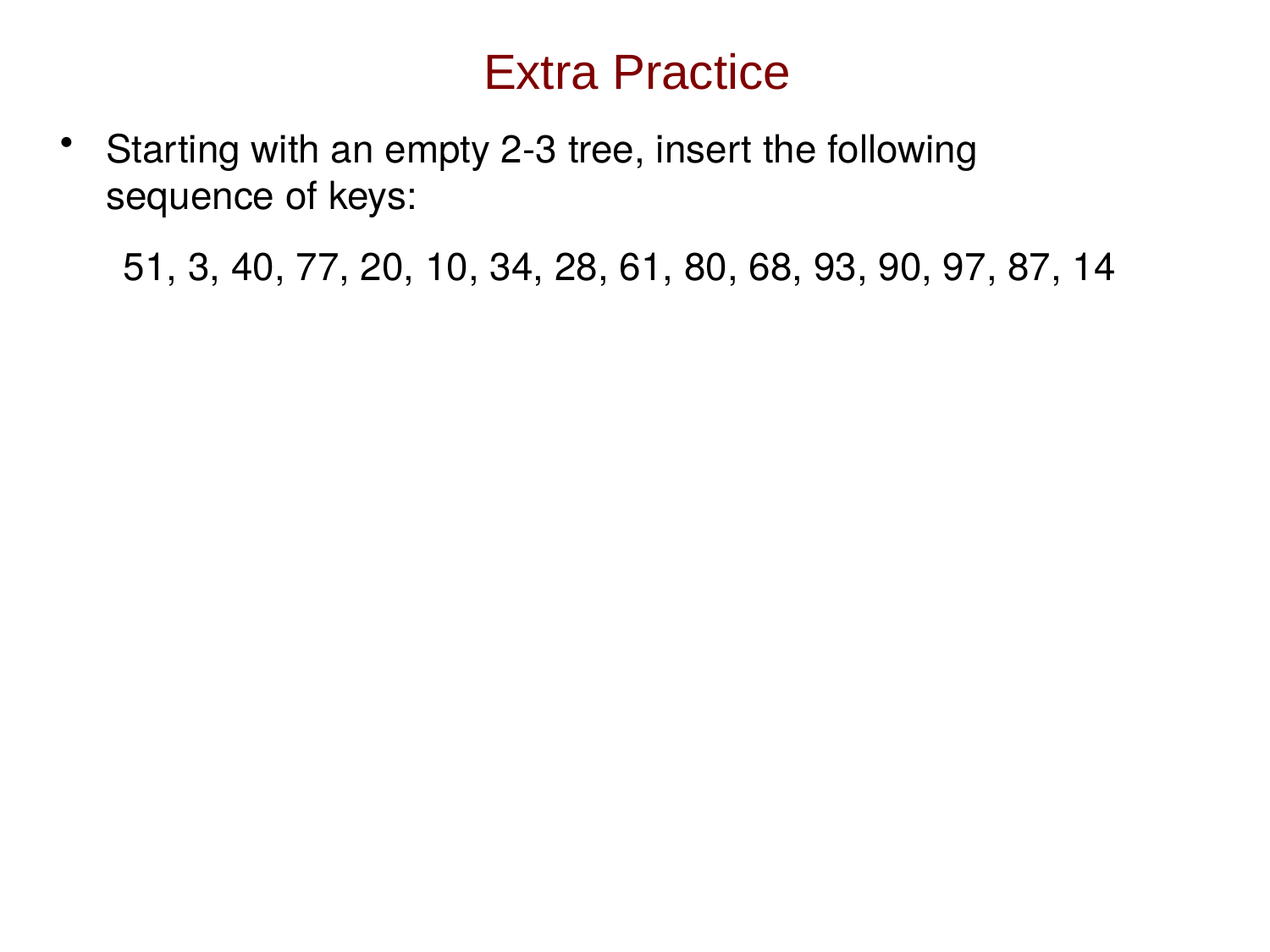

# Extra Practice
Starting with an empty 2-3 tree, insert the following
sequence of keys:
51, 3, 40, 77, 20, 10, 34, 28, 61, 80, 68, 93, 90, 97, 87, 14